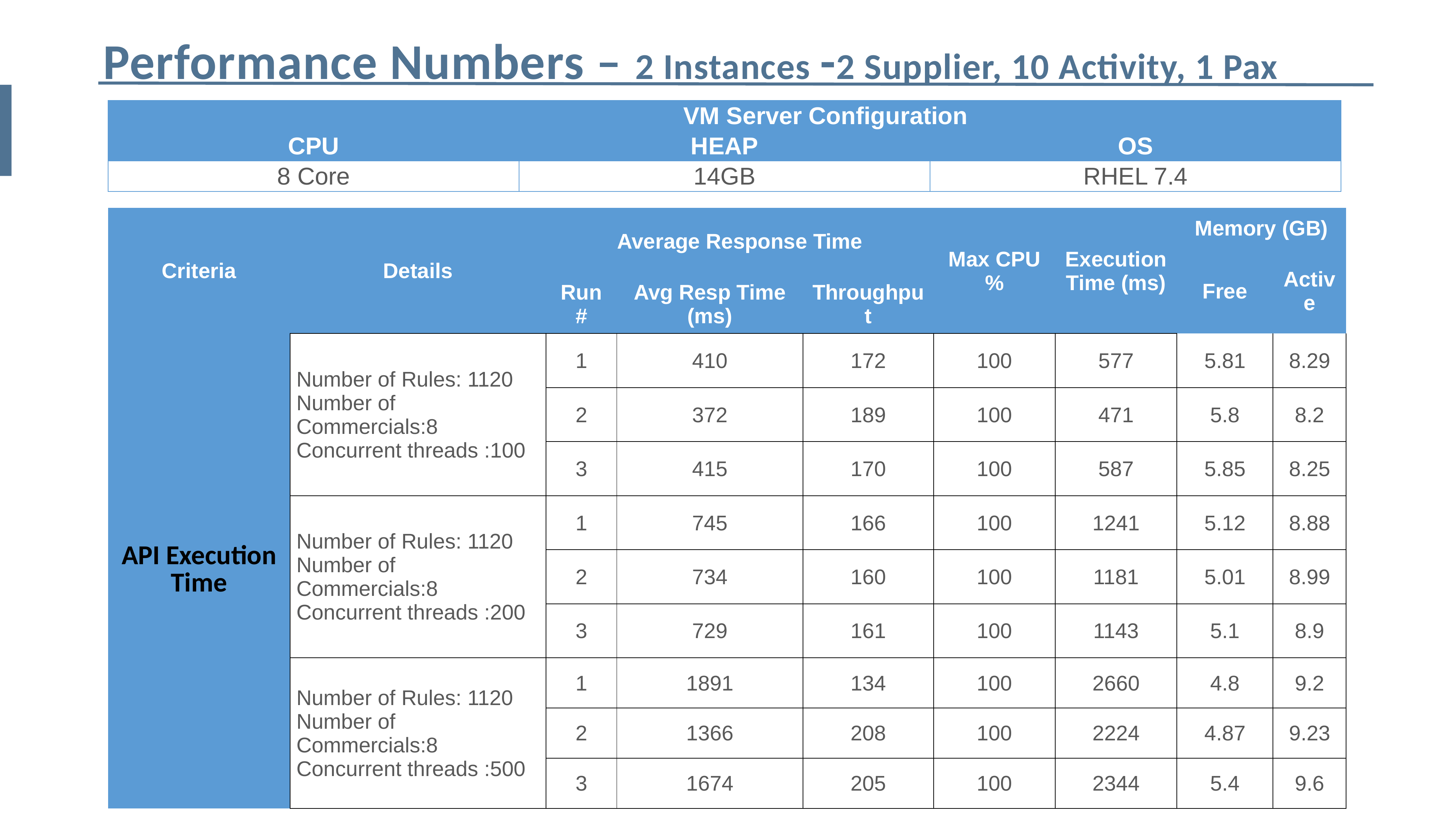

Performance Numbers – 2 Instances -2 Supplier, 10 Activity, 1 Pax

| VM Server Configuration |  |  |
| --- | --- | --- |
| CPU | HEAP | OS |
| 8 Core | 14GB | RHEL 7.4 |
| Criteria | Details | Average Response Time |  |  | Max CPU % | Execution Time (ms) | Memory (GB) |  |
| --- | --- | --- | --- | --- | --- | --- | --- | --- |
|  |  |  |  |  |  |  | Free | Active |
|  |  | Run # | Avg Resp Time (ms) | Throughput |  |  |  |  |
| API Execution Time | Number of Rules: 1120 Number of Commercials:8 Concurrent threads :100 | 1 | 410 | 172 | 100 | 577 | 5.81 | 8.29 |
|  |  | 2 | 372 | 189 | 100 | 471 | 5.8 | 8.2 |
|  |  | 3 | 415 | 170 | 100 | 587 | 5.85 | 8.25 |
|  | Number of Rules: 1120 Number of Commercials:8 Concurrent threads :200 | 1 | 745 | 166 | 100 | 1241 | 5.12 | 8.88 |
|  |  | 2 | 734 | 160 | 100 | 1181 | 5.01 | 8.99 |
|  |  | 3 | 729 | 161 | 100 | 1143 | 5.1 | 8.9 |
|  | Number of Rules: 1120 Number of Commercials:8 Concurrent threads :500 | 1 | 1891 | 134 | 100 | 2660 | 4.8 | 9.2 |
|  |  | 2 | 1366 | 208 | 100 | 2224 | 4.87 | 9.23 |
|  |  | 3 | 1674 | 205 | 100 | 2344 | 5.4 | 9.6 |
4